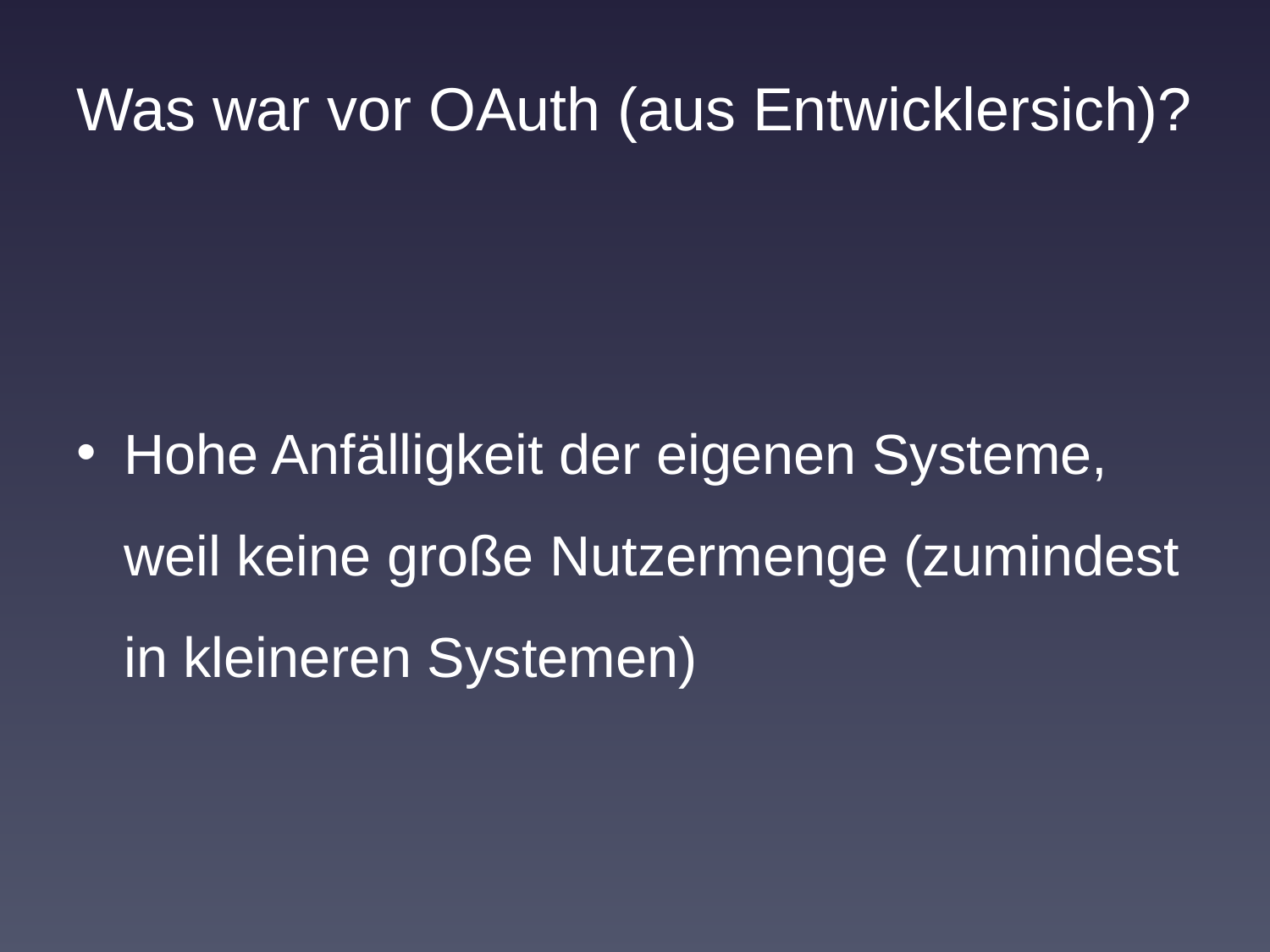

# Was war vor OAuth (aus Entwicklersich)?
Hohe Anfälligkeit der eigenen Systeme, weil keine große Nutzermenge (zumindest in kleineren Systemen)